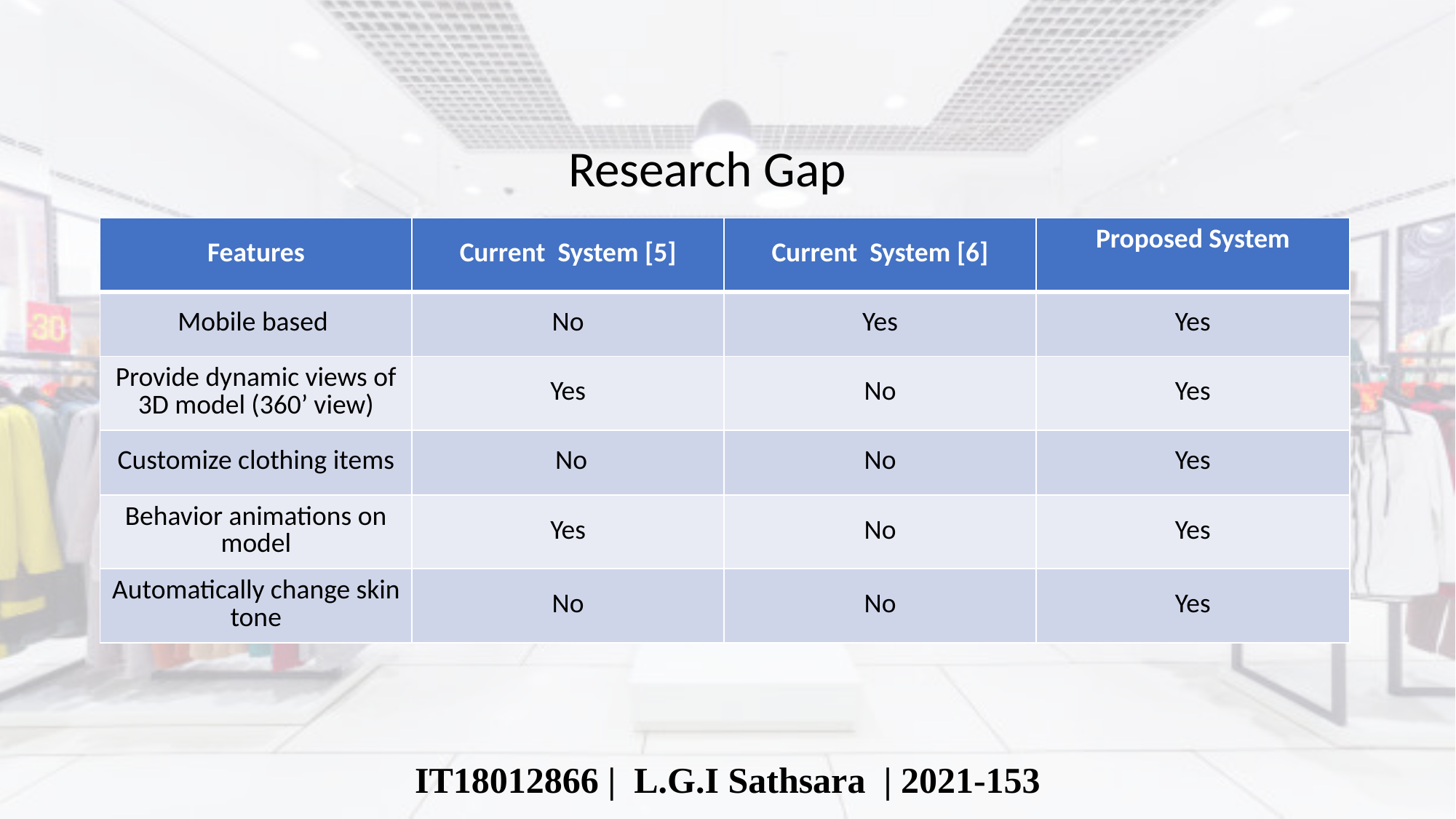

Research Gap
| Features | Current System [5] | Current System [6] | Proposed System |
| --- | --- | --- | --- |
| Mobile based | No | Yes | Yes |
| Provide dynamic views of 3D model (360’ view) | Yes | No | Yes |
| Customize clothing items | No | No | Yes |
| Behavior animations on model | Yes | No | Yes |
| Automatically change skin tone | No | No | Yes |
IT18012866 |  L.G.I Sathsara  | 2021-153